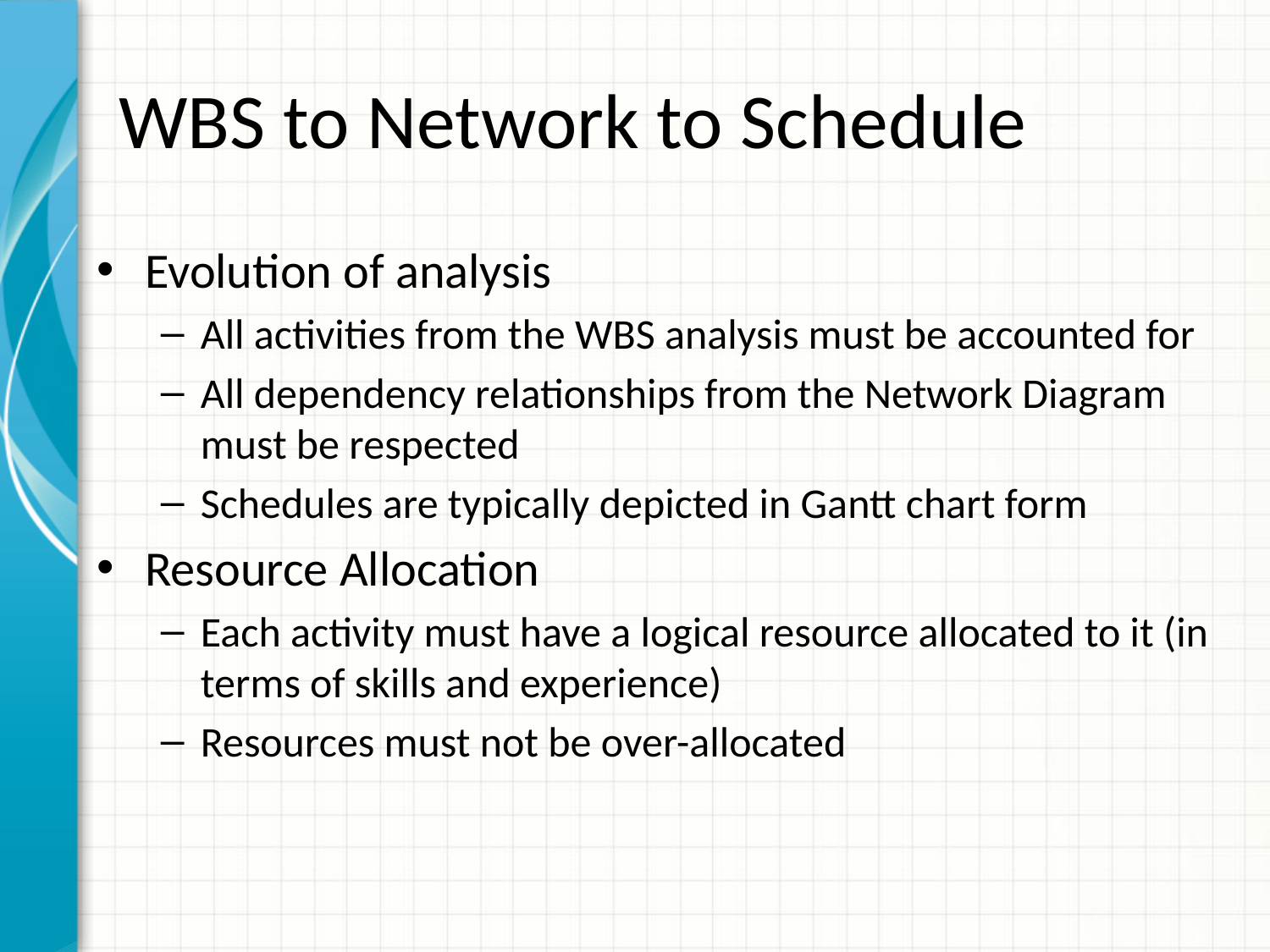

# WBS to Network to Schedule
Evolution of analysis
All activities from the WBS analysis must be accounted for
All dependency relationships from the Network Diagram must be respected
Schedules are typically depicted in Gantt chart form
Resource Allocation
Each activity must have a logical resource allocated to it (in terms of skills and experience)
Resources must not be over-allocated